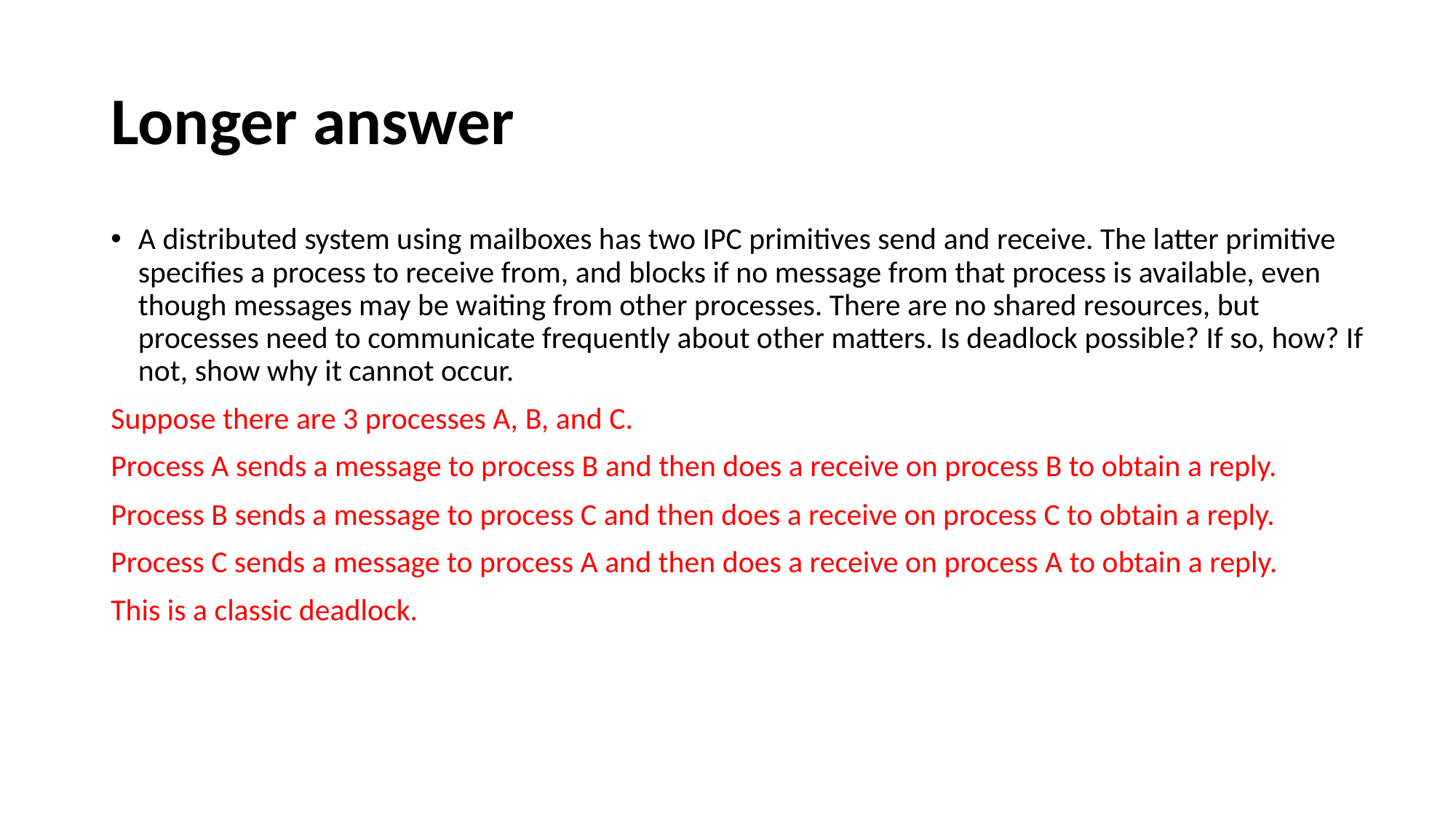

# Longer answer
A distributed system using mailboxes has two IPC primitives send and receive. The latter primitive specifies a process to receive from, and blocks if no message from that process is available, even though messages may be waiting from other processes. There are no shared resources, but processes need to communicate frequently about other matters. Is deadlock possible? If so, how? If not, show why it cannot occur.
Suppose there are 3 processes A, B, and C.
Process A sends a message to process B and then does a receive on process B to obtain a reply.
Process B sends a message to process C and then does a receive on process C to obtain a reply.
Process C sends a message to process A and then does a receive on process A to obtain a reply.
This is a classic deadlock.